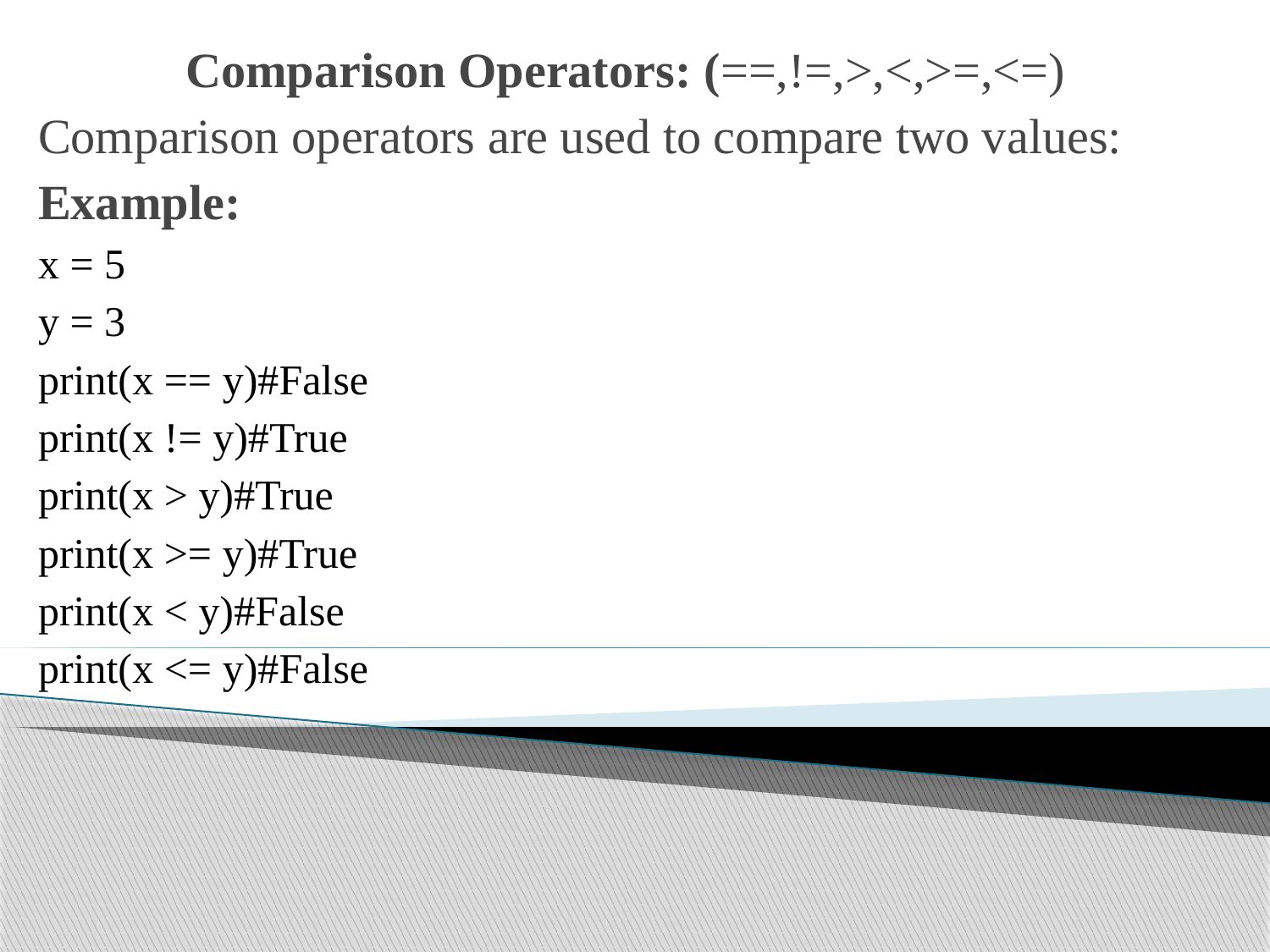

Comparison Operators: (==,!=,>,<,>=,<=)
Comparison operators are used to compare two values:
Example:
x = 5
y = 3
print(x == y)#False
print(x != y)#True
print(x > y)#True
print(x >= y)#True
print(x < y)#False
print(x <= y)#False